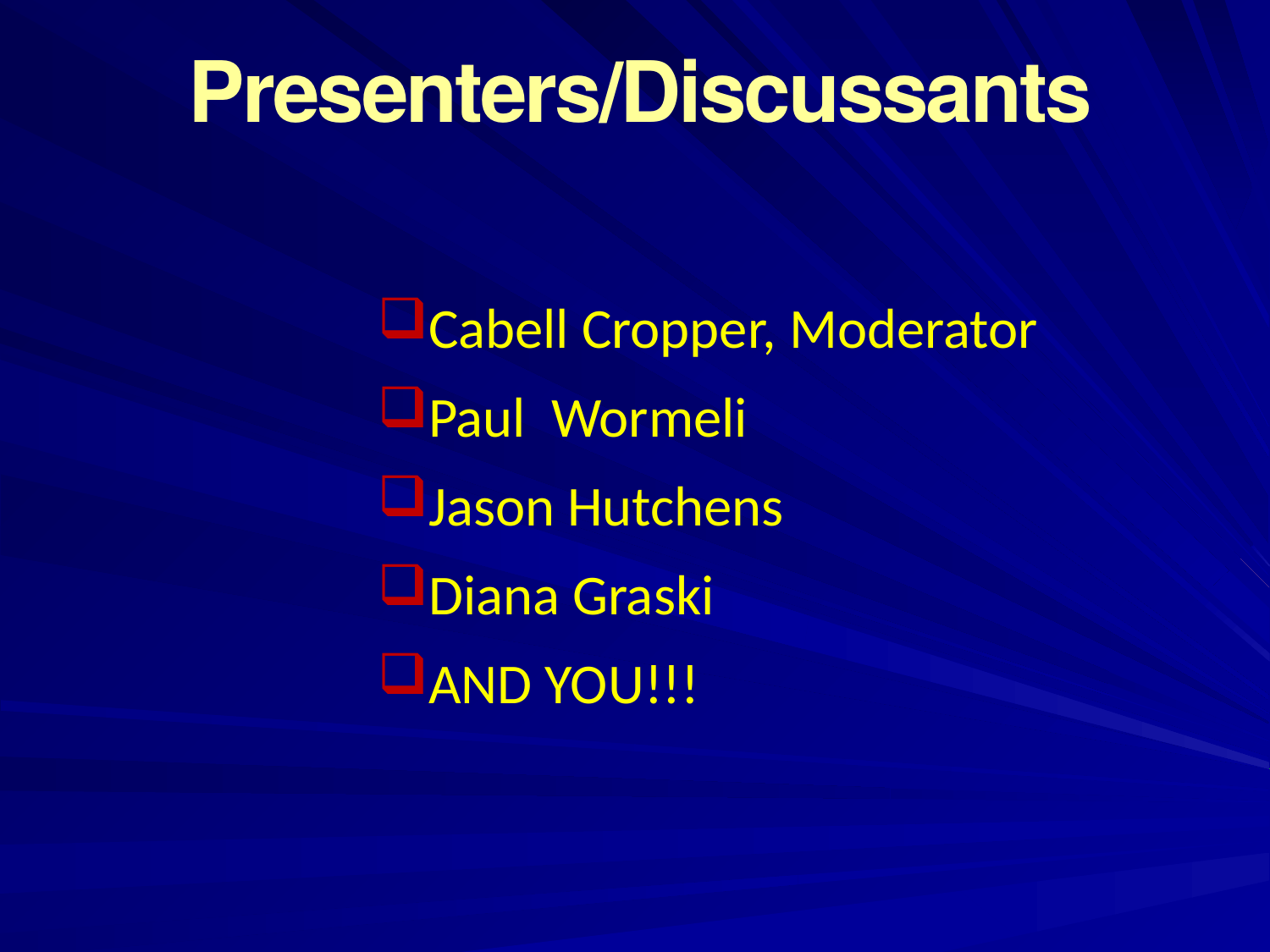

Presenters/Discussants
Cabell Cropper, Moderator
Paul  Wormeli
Jason Hutchens
Diana Graski
AND YOU!!!